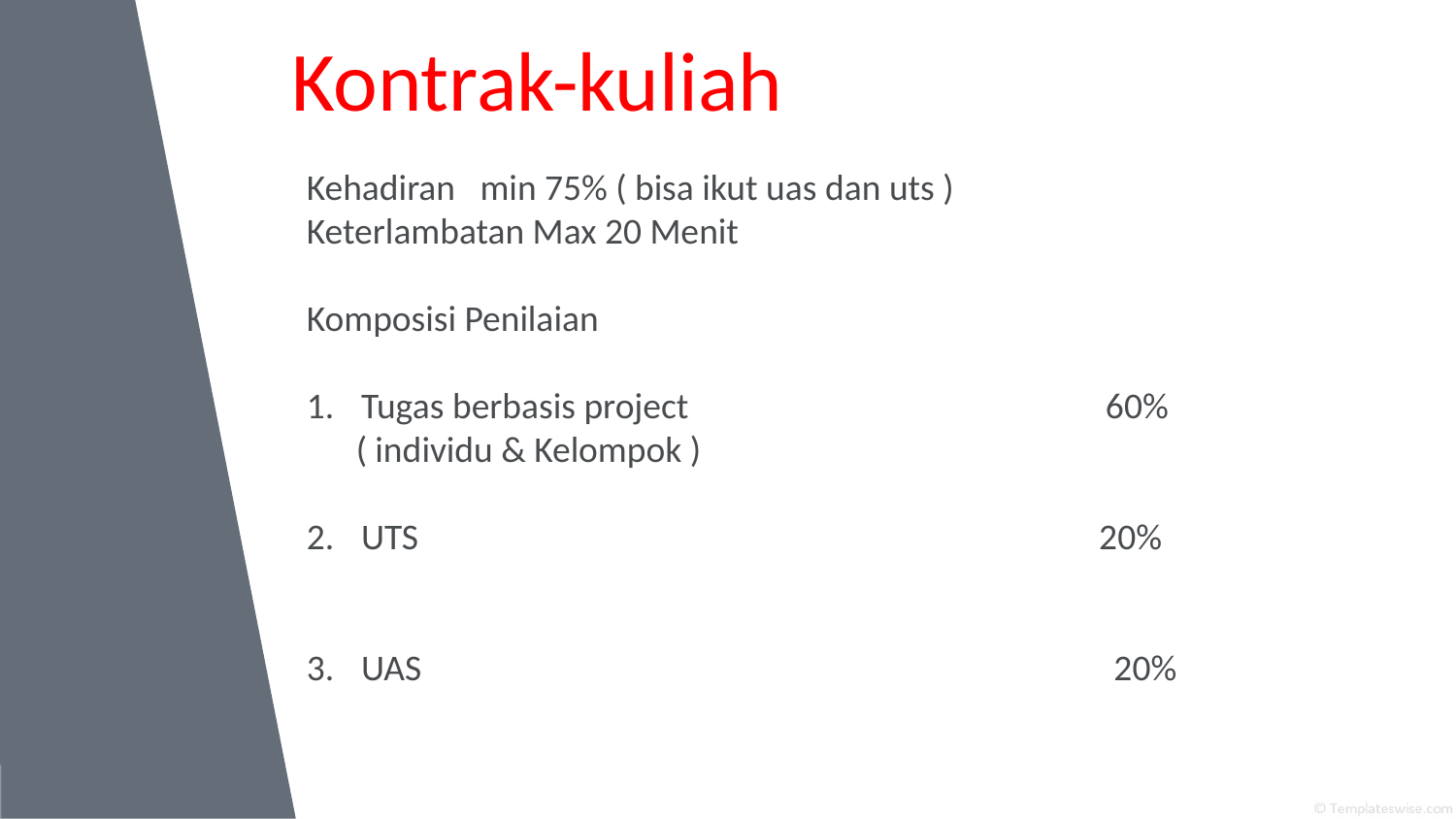

# Kontrak-kuliah
Kehadiran   min 75% ( bisa ikut uas dan uts )
Keterlambatan Max 20 Menit

Komposisi Penilaian

Tugas berbasis project			  60%
      ( individu & Kelompok )

UTS	                                                                        20%
UAS					   20%